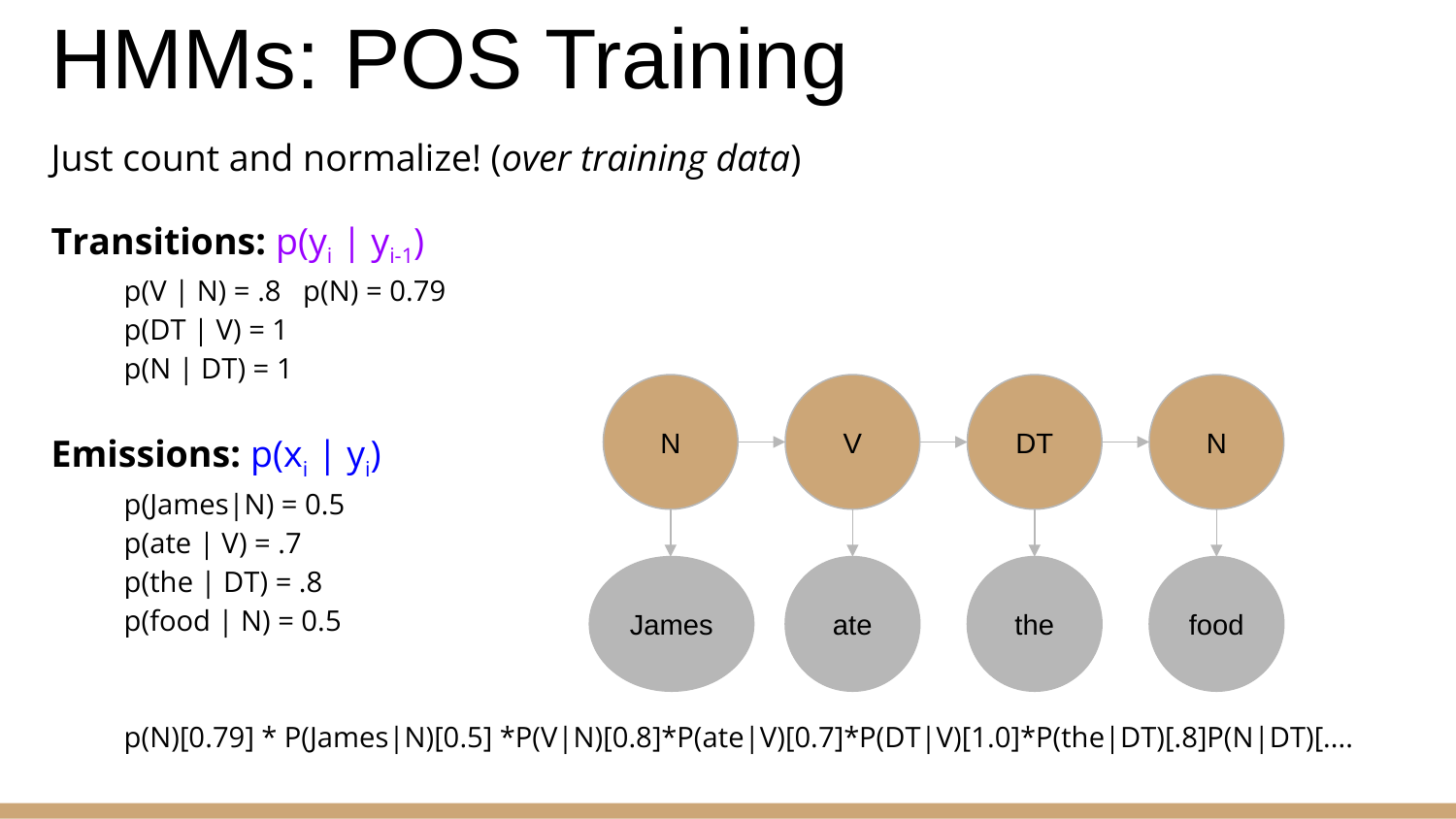

# HMMs: POS Training

Just count and normalize! (over training data)
Transitions: p(yi | yi-1)
p(V | N) = .8   p(N) = 0.79
p(DT | V) = 1
p(N | DT) = 1

Emissions: p(xi | yi)
p(James|N) = 0.5
p(ate | V) = .7
p(the | DT) = .8
p(food | N) = 0.5

p(N)[0.79] * P(James|N)[0.5] *P(V|N)[0.8]*P(ate|V)[0.7]*P(DT|V)[1.0]*P(the|DT)[.8]P(N|DT)[....
N
V
DT
N
James
ate
the
food